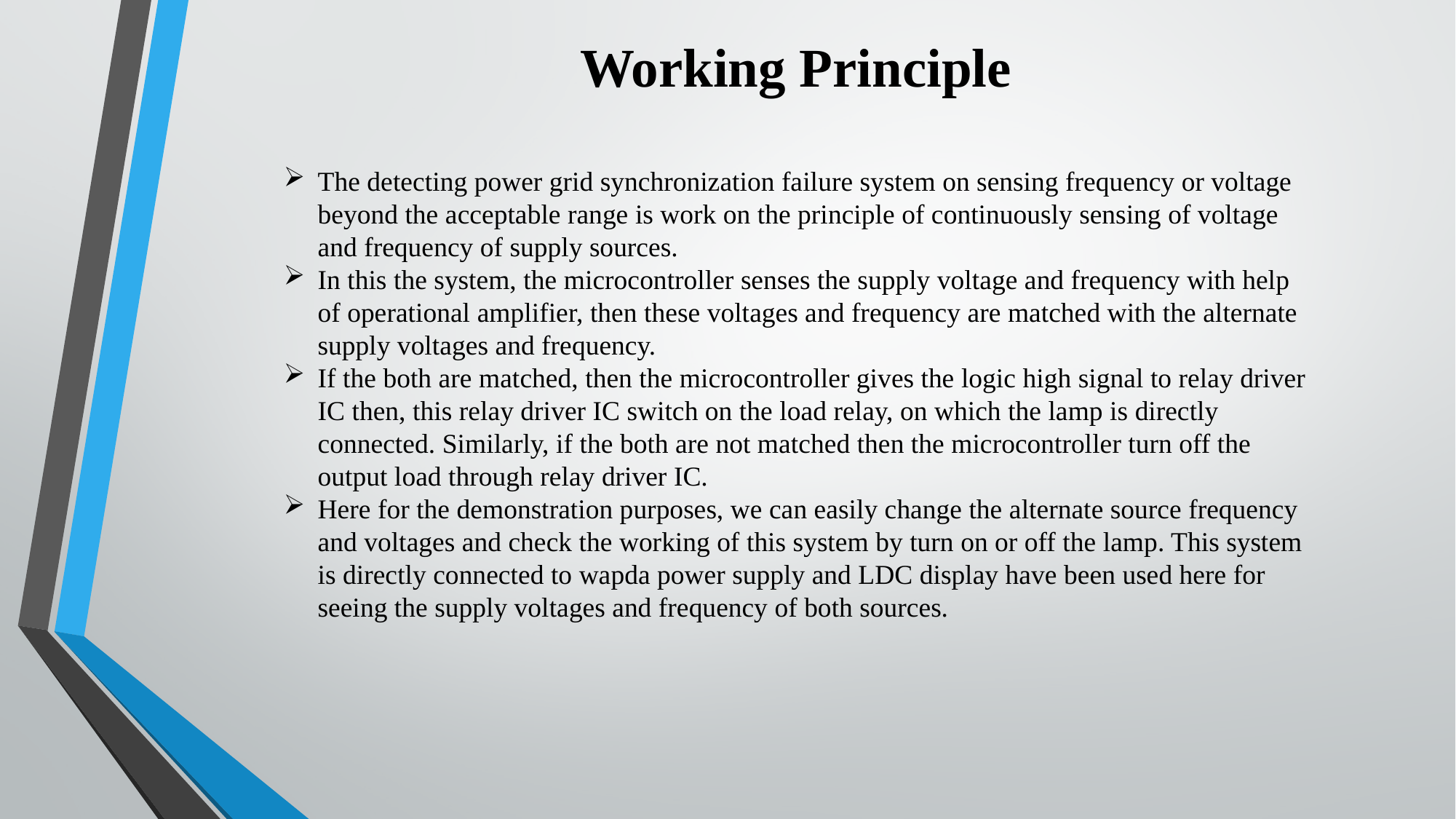

Working Principle

The detecting power grid synchronization failure system on sensing frequency or voltage beyond the acceptable range is work on the principle of continuously sensing of voltage and frequency of supply sources.
In this the system, the microcontroller senses the supply voltage and frequency with help of operational amplifier, then these voltages and frequency are matched with the alternate supply voltages and frequency.
If the both are matched, then the microcontroller gives the logic high signal to relay driver IC then, this relay driver IC switch on the load relay, on which the lamp is directly connected. Similarly, if the both are not matched then the microcontroller turn off the output load through relay driver IC.
Here for the demonstration purposes, we can easily change the alternate source frequency and voltages and check the working of this system by turn on or off the lamp. This system is directly connected to wapda power supply and LDC display have been used here for seeing the supply voltages and frequency of both sources.